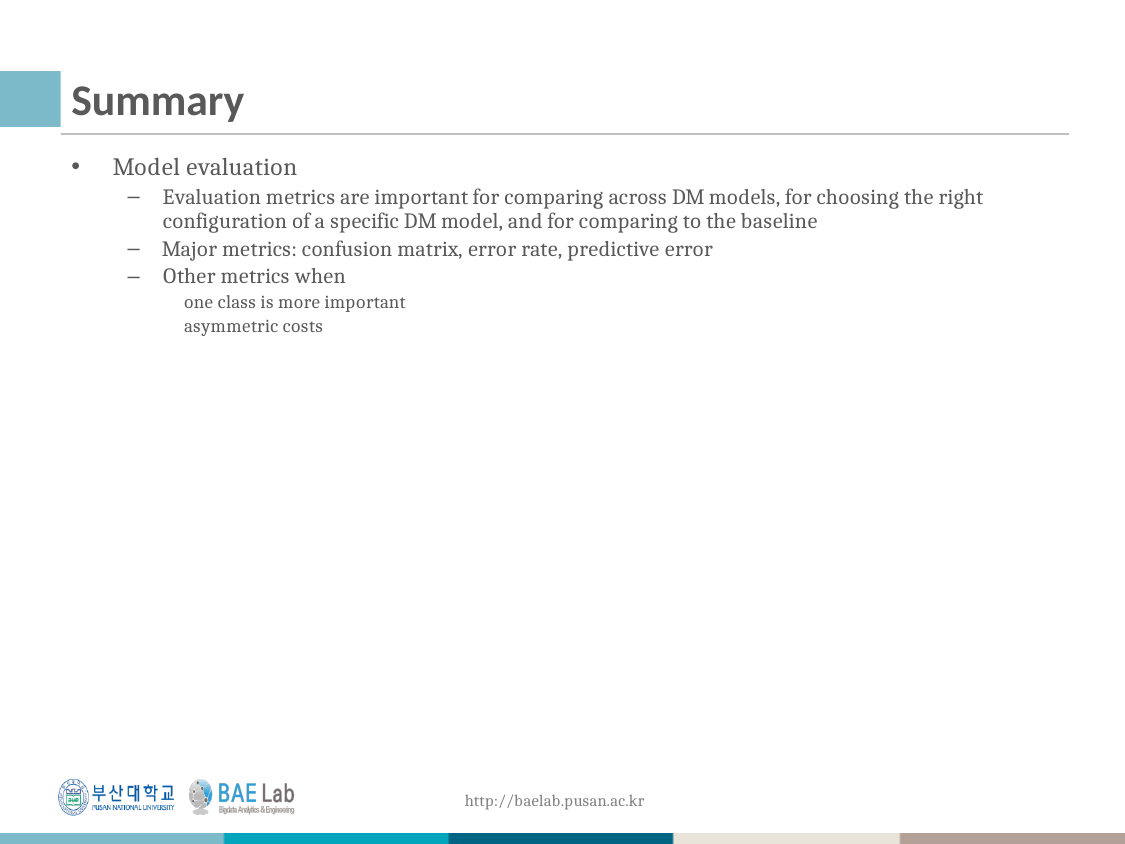

# Summary
Model evaluation
Evaluation metrics are important for comparing across DM models, for choosing the right configuration of a specific DM model, and for comparing to the baseline
Major metrics: confusion matrix, error rate, predictive error
Other metrics when
one class is more important
asymmetric costs